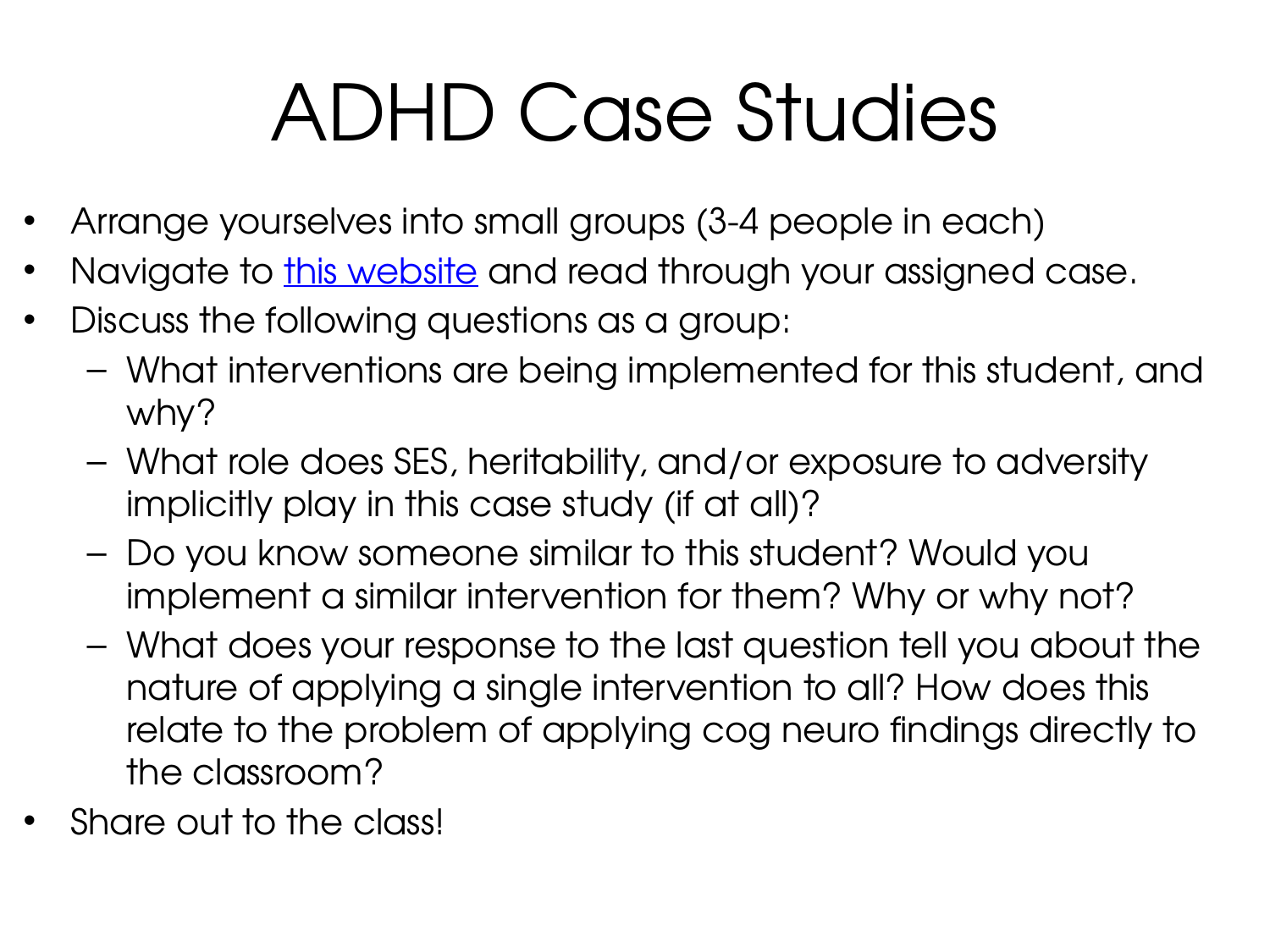

# ADHD Case Studies
Arrange yourselves into small groups (3-4 people in each)
Navigate to this website and read through your assigned case.
Discuss the following questions as a group:
What interventions are being implemented for this student, and why?
What role does SES, heritability, and/or exposure to adversity implicitly play in this case study (if at all)?
Do you know someone similar to this student? Would you implement a similar intervention for them? Why or why not?
What does your response to the last question tell you about the nature of applying a single intervention to all? How does this relate to the problem of applying cog neuro findings directly to the classroom?
Share out to the class!